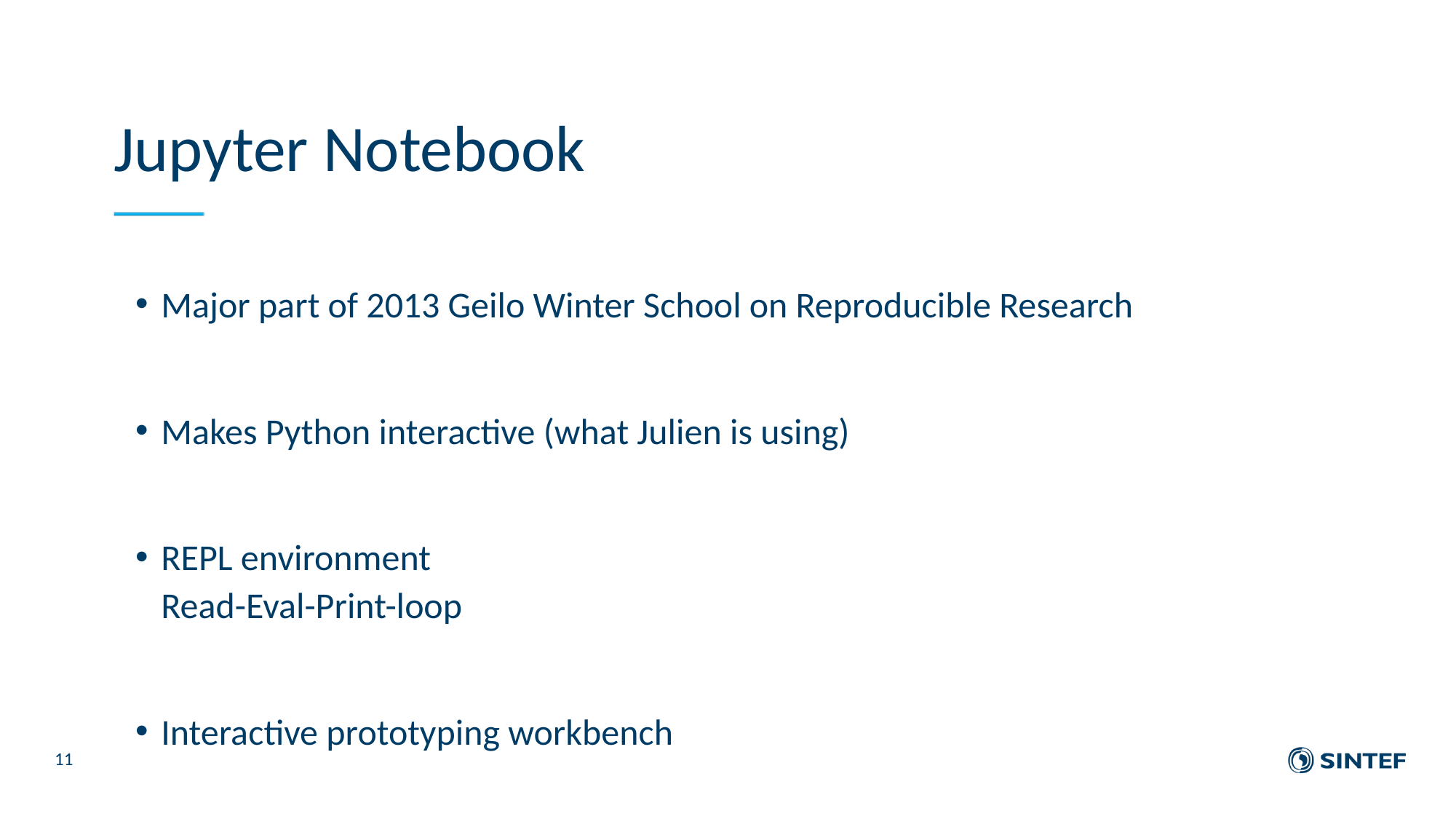

# Jupyter Notebook
Major part of 2013 Geilo Winter School on Reproducible Research

Makes Python interactive (what Julien is using)

REPL environment
Read-Eval-Print-loop

Interactive prototyping workbench
11